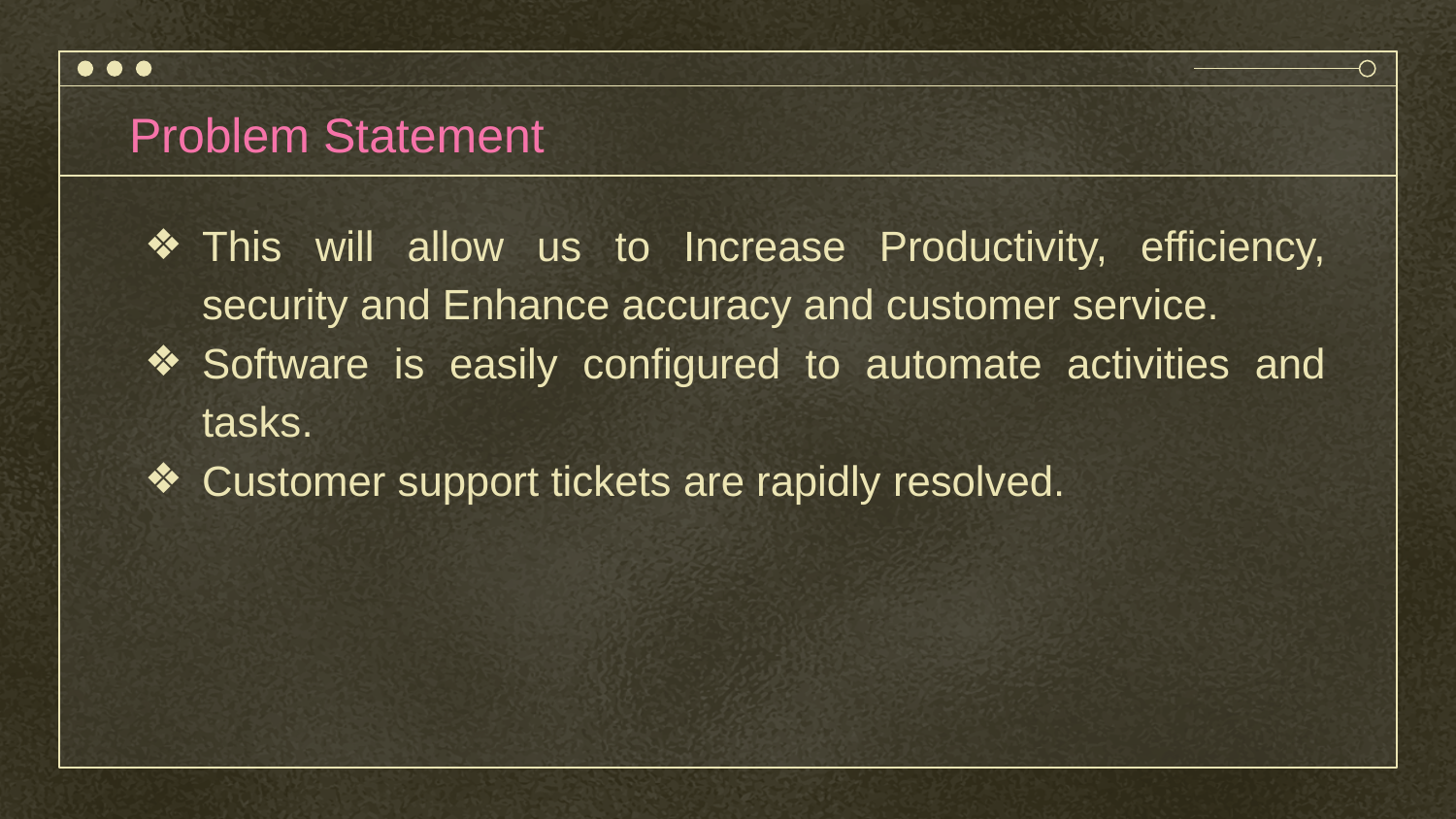

# Problem Statement
This will allow us to Increase Productivity, efficiency, security and Enhance accuracy and customer service.
Software is easily configured to automate activities and tasks.
Customer support tickets are rapidly resolved.